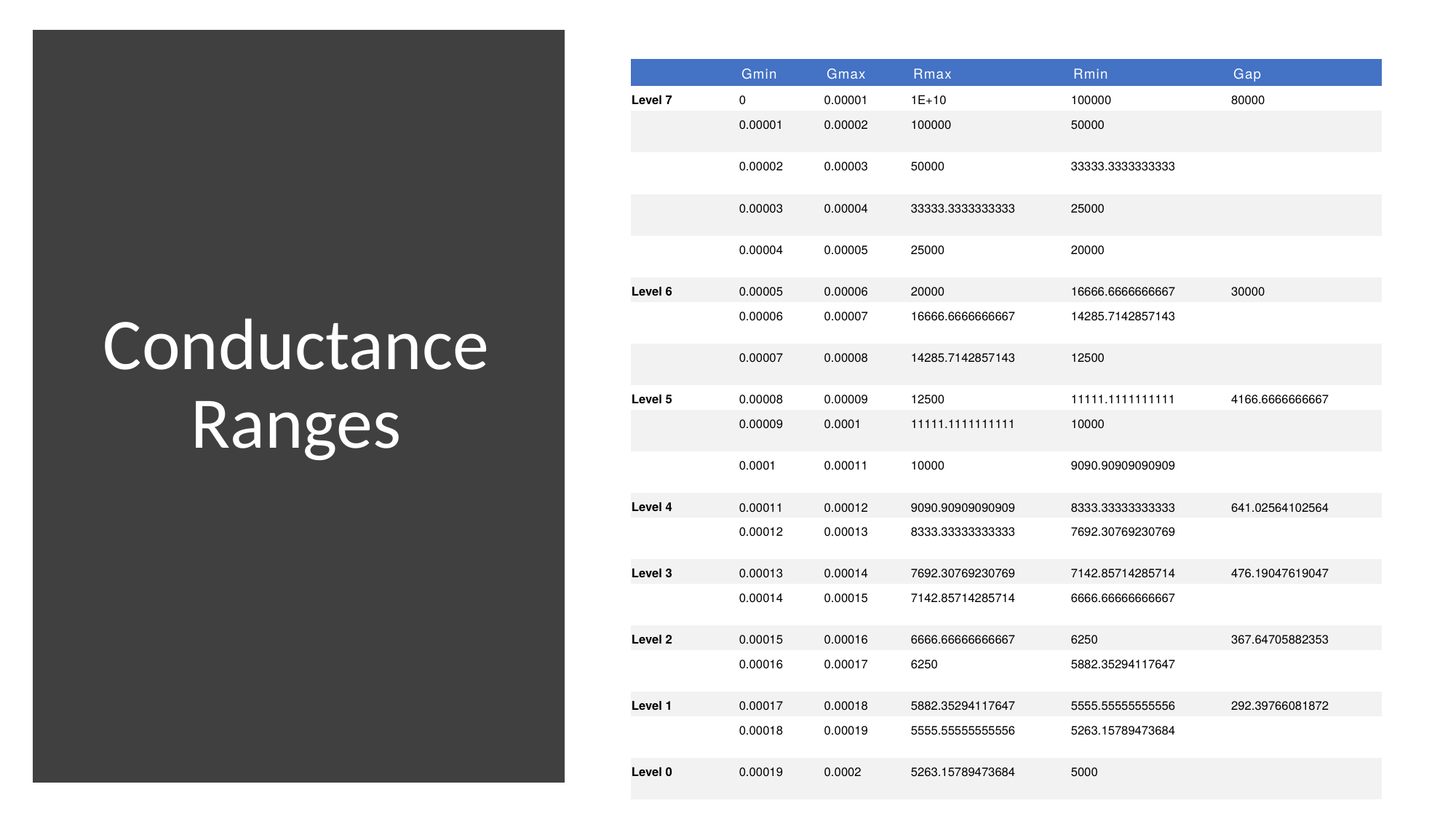

|  | Gmin | Gmax | Rmax | Rmin | Gap |
| --- | --- | --- | --- | --- | --- |
| Level 7 | 0 | 0.00001 | 1E+10 | 100000 | 80000 |
|  | 0.00001 | 0.00002 | 100000 | 50000 |  |
|  | 0.00002 | 0.00003 | 50000 | 33333.3333333333 |  |
|  | 0.00003 | 0.00004 | 33333.3333333333 | 25000 |  |
|  | 0.00004 | 0.00005 | 25000 | 20000 |  |
| Level 6 | 0.00005 | 0.00006 | 20000 | 16666.6666666667 | 30000 |
|  | 0.00006 | 0.00007 | 16666.6666666667 | 14285.7142857143 |  |
|  | 0.00007 | 0.00008 | 14285.7142857143 | 12500 |  |
| Level 5 | 0.00008 | 0.00009 | 12500 | 11111.1111111111 | 4166.6666666667 |
|  | 0.00009 | 0.0001 | 11111.1111111111 | 10000 |  |
|  | 0.0001 | 0.00011 | 10000 | 9090.90909090909 |  |
| Level 4 | 0.00011 | 0.00012 | 9090.90909090909 | 8333.33333333333 | 641.02564102564 |
|  | 0.00012 | 0.00013 | 8333.33333333333 | 7692.30769230769 |  |
| Level 3 | 0.00013 | 0.00014 | 7692.30769230769 | 7142.85714285714 | 476.19047619047 |
|  | 0.00014 | 0.00015 | 7142.85714285714 | 6666.66666666667 |  |
| Level 2 | 0.00015 | 0.00016 | 6666.66666666667 | 6250 | 367.64705882353 |
|  | 0.00016 | 0.00017 | 6250 | 5882.35294117647 |  |
| Level 1 | 0.00017 | 0.00018 | 5882.35294117647 | 5555.55555555556 | 292.39766081872 |
|  | 0.00018 | 0.00019 | 5555.55555555556 | 5263.15789473684 |  |
| Level 0 | 0.00019 | 0.0002 | 5263.15789473684 | 5000 |  |
# Conductance Ranges